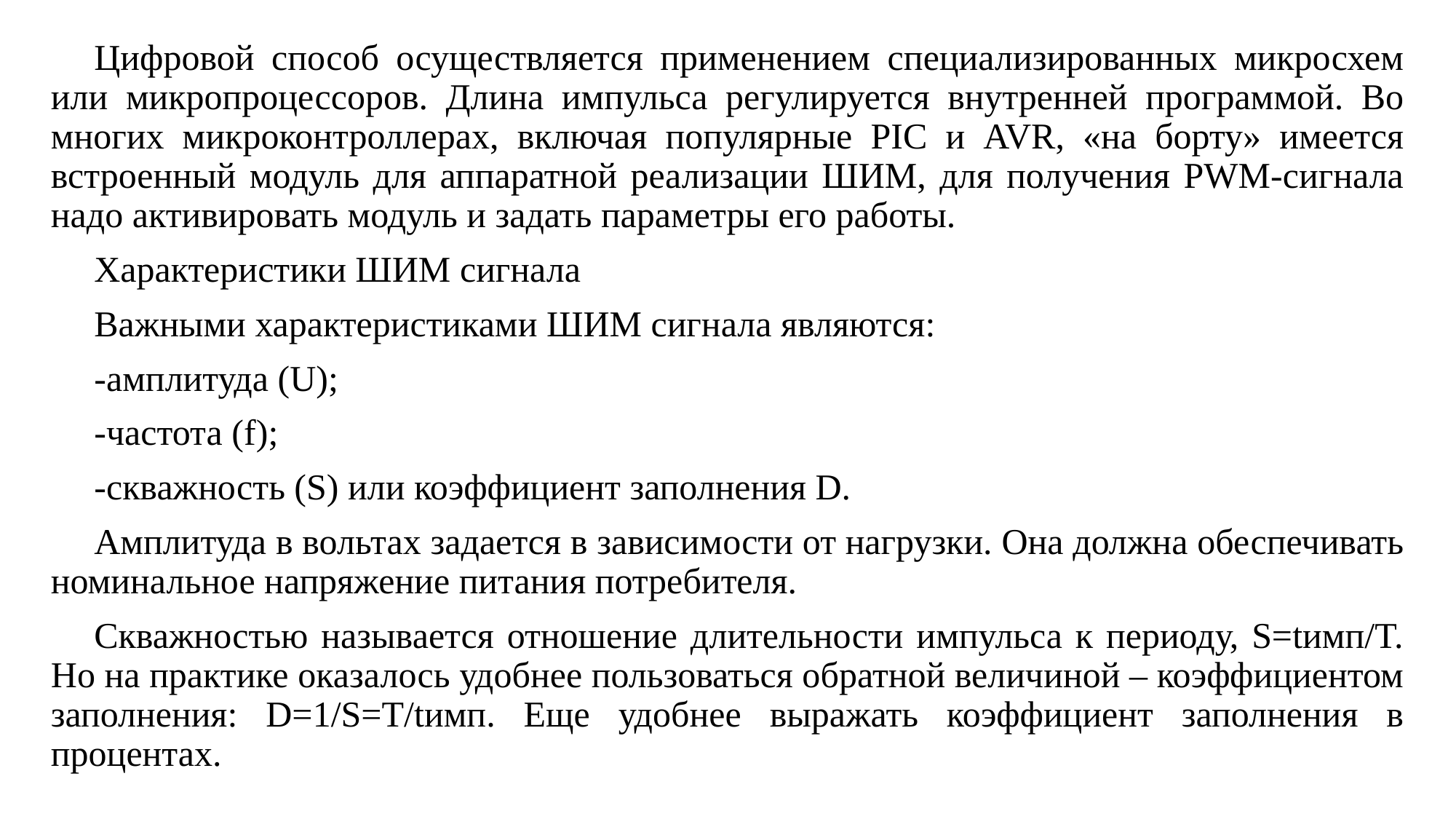

Цифровой способ осуществляется применением специализированных микросхем или микропроцессоров. Длина импульса регулируется внутренней программой. Во многих микроконтроллерах, включая популярные PIC и AVR, «на борту» имеется встроенный модуль для аппаратной реализации ШИМ, для получения PWM-сигнала надо активировать модуль и задать параметры его работы.
Характеристики ШИМ сигнала
Важными характеристиками ШИМ сигнала являются:
-амплитуда (U);
-частота (f);
-скважность (S) или коэффициент заполнения D.
Амплитуда в вольтах задается в зависимости от нагрузки. Она должна обеспечивать номинальное напряжение питания потребителя.
Скважностью называется отношение длительности импульса к периоду, S=tимп/T. Но на практике оказалось удобнее пользоваться обратной величиной – коэффициентом заполнения: D=1/S=T/tимп. Еще удобнее выражать коэффициент заполнения в процентах.